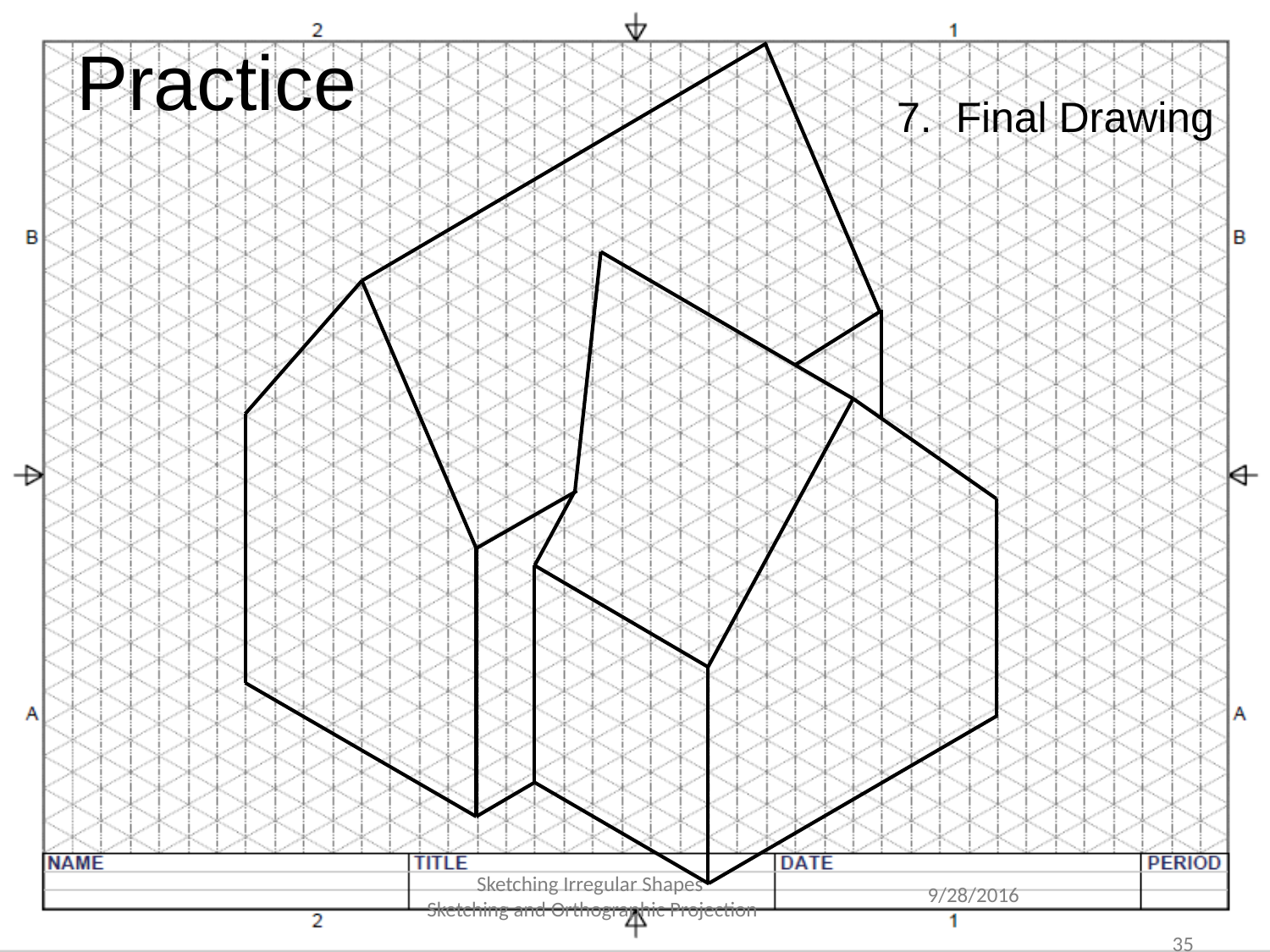

# Practice
7.  Final Drawing
Sketching Irregular Shapes
Sketching and Orthographic Projection
9/28/2016
35